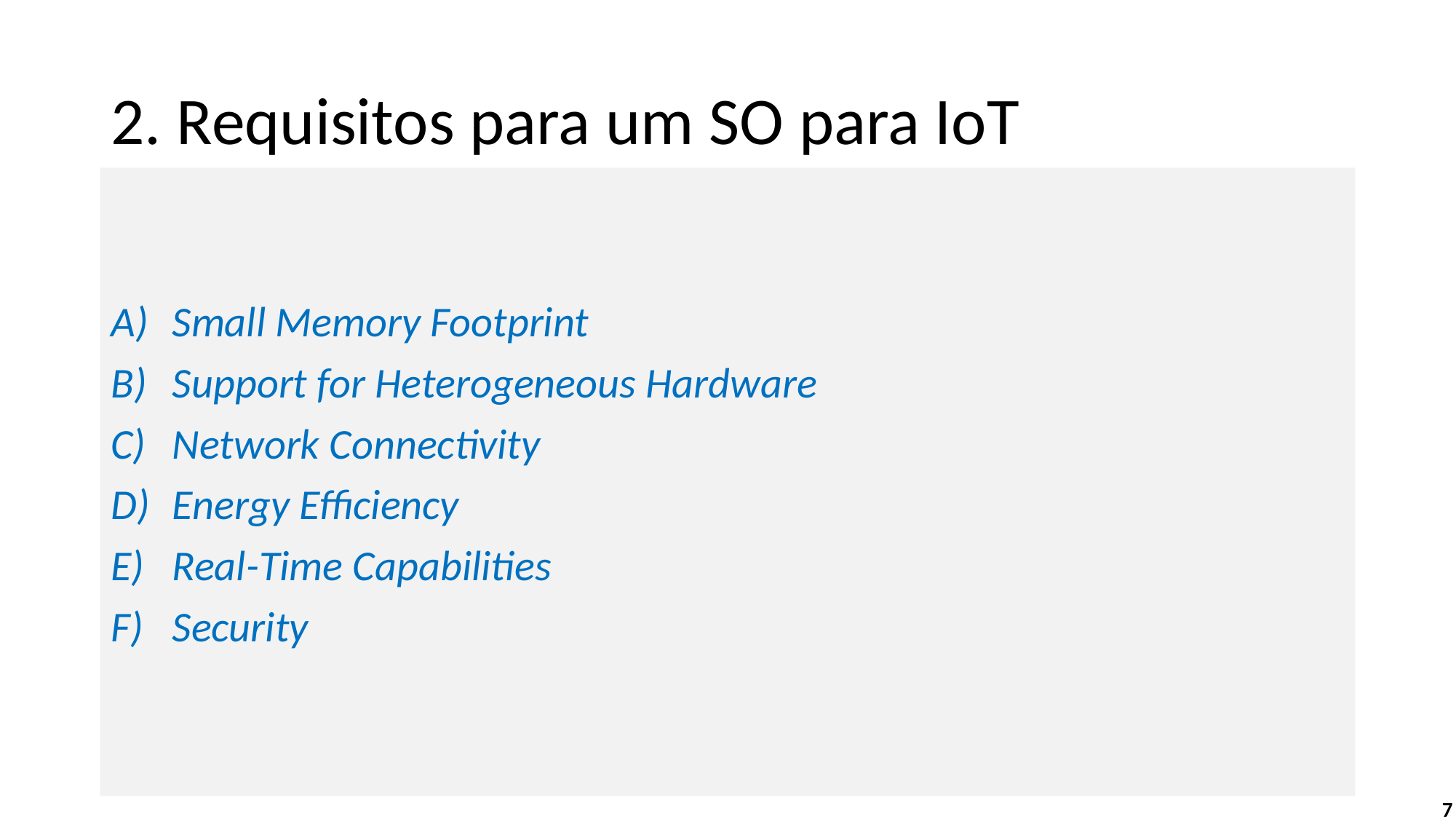

# 2. Requisitos para um SO para IoT

Small Memory Footprint
Support for Heterogeneous Hardware
Network Connectivity
Energy Efficiency
Real-Time Capabilities
Security